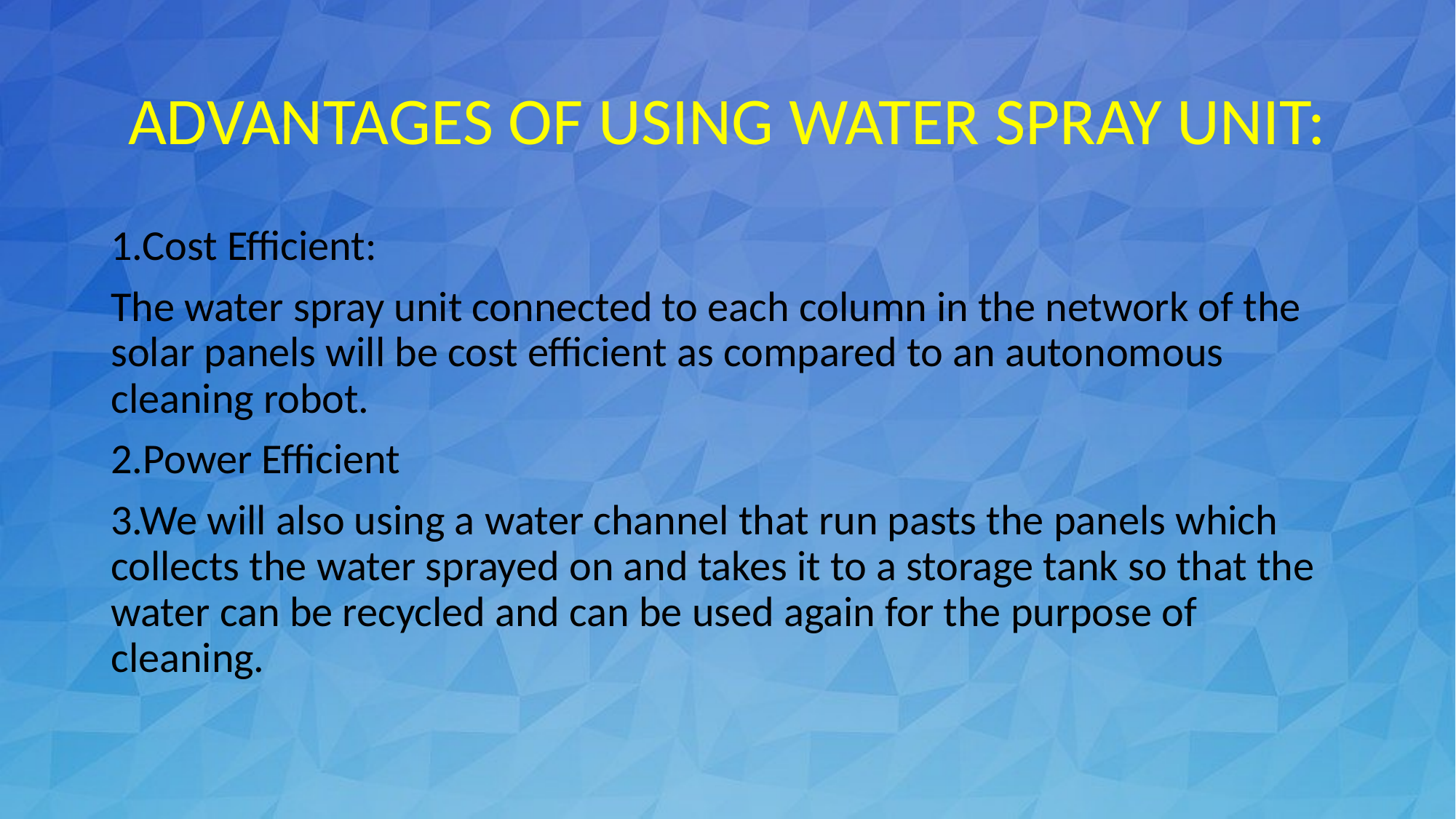

# ADVANTAGES OF USING WATER SPRAY UNIT:
1.Cost Efficient:
The water spray unit connected to each column in the network of the solar panels will be cost efficient as compared to an autonomous cleaning robot.
2.Power Efficient
3.We will also using a water channel that run pasts the panels which collects the water sprayed on and takes it to a storage tank so that the water can be recycled and can be used again for the purpose of cleaning.